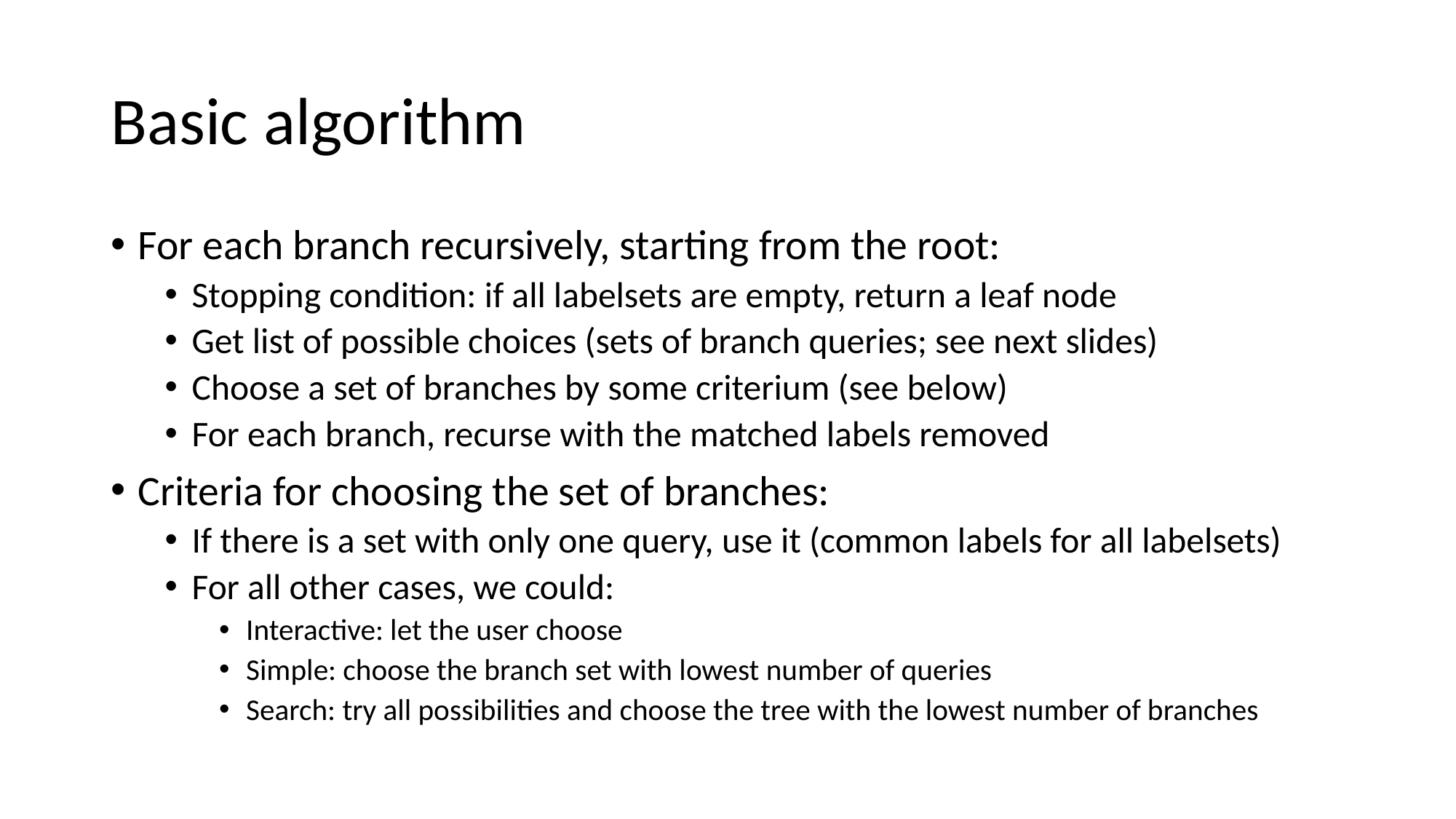

# Basic algorithm
For each branch recursively, starting from the root:
Stopping condition: if all labelsets are empty, return a leaf node
Get list of possible choices (sets of branch queries; see next slides)
Choose a set of branches by some criterium (see below)
For each branch, recurse with the matched labels removed
Criteria for choosing the set of branches:
If there is a set with only one query, use it (common labels for all labelsets)
For all other cases, we could:
Interactive: let the user choose
Simple: choose the branch set with lowest number of queries
Search: try all possibilities and choose the tree with the lowest number of branches